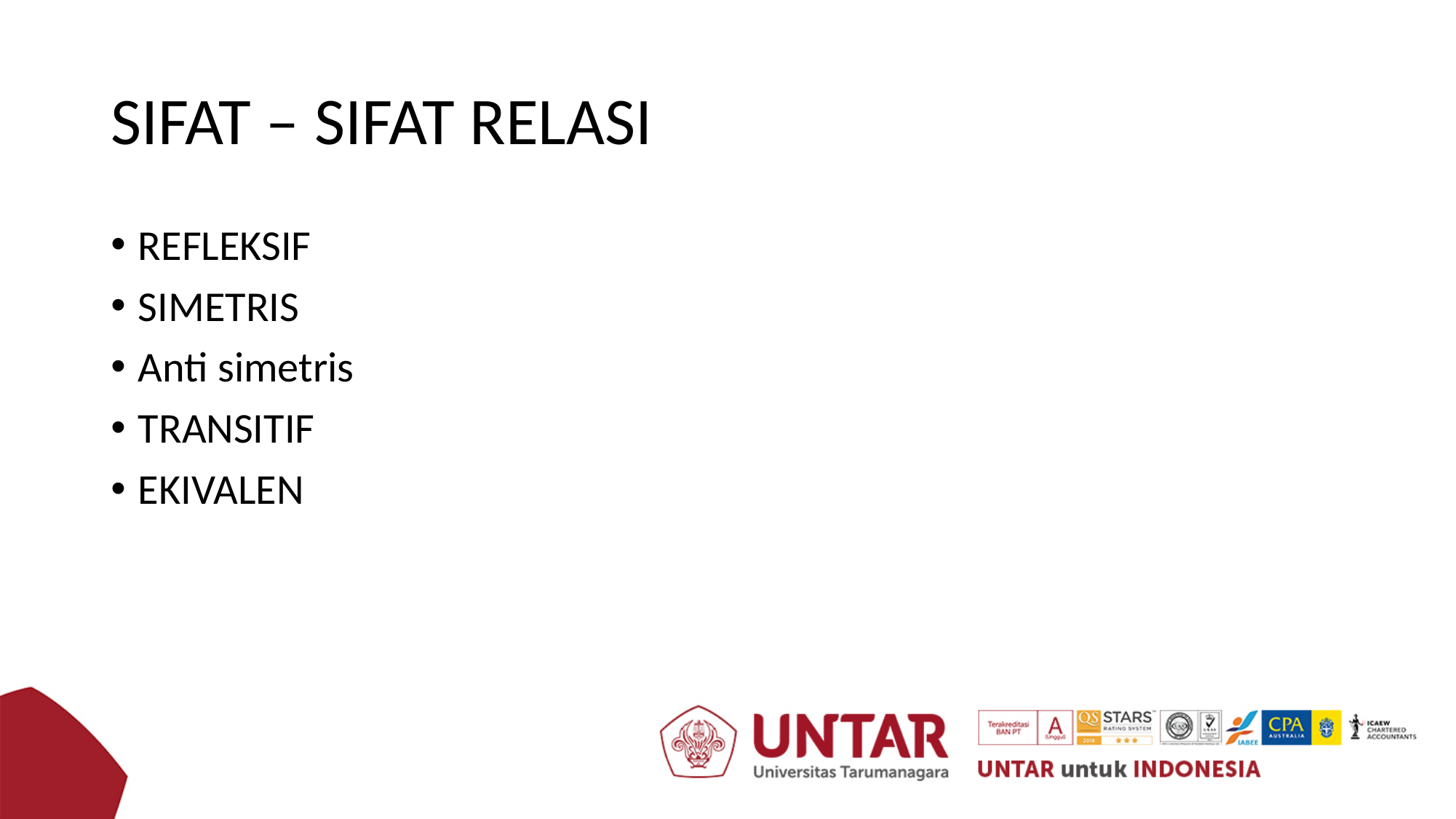

# SIFAT – SIFAT RELASI
REFLEKSIF
SIMETRIS
Anti simetris
TRANSITIF
EKIVALEN